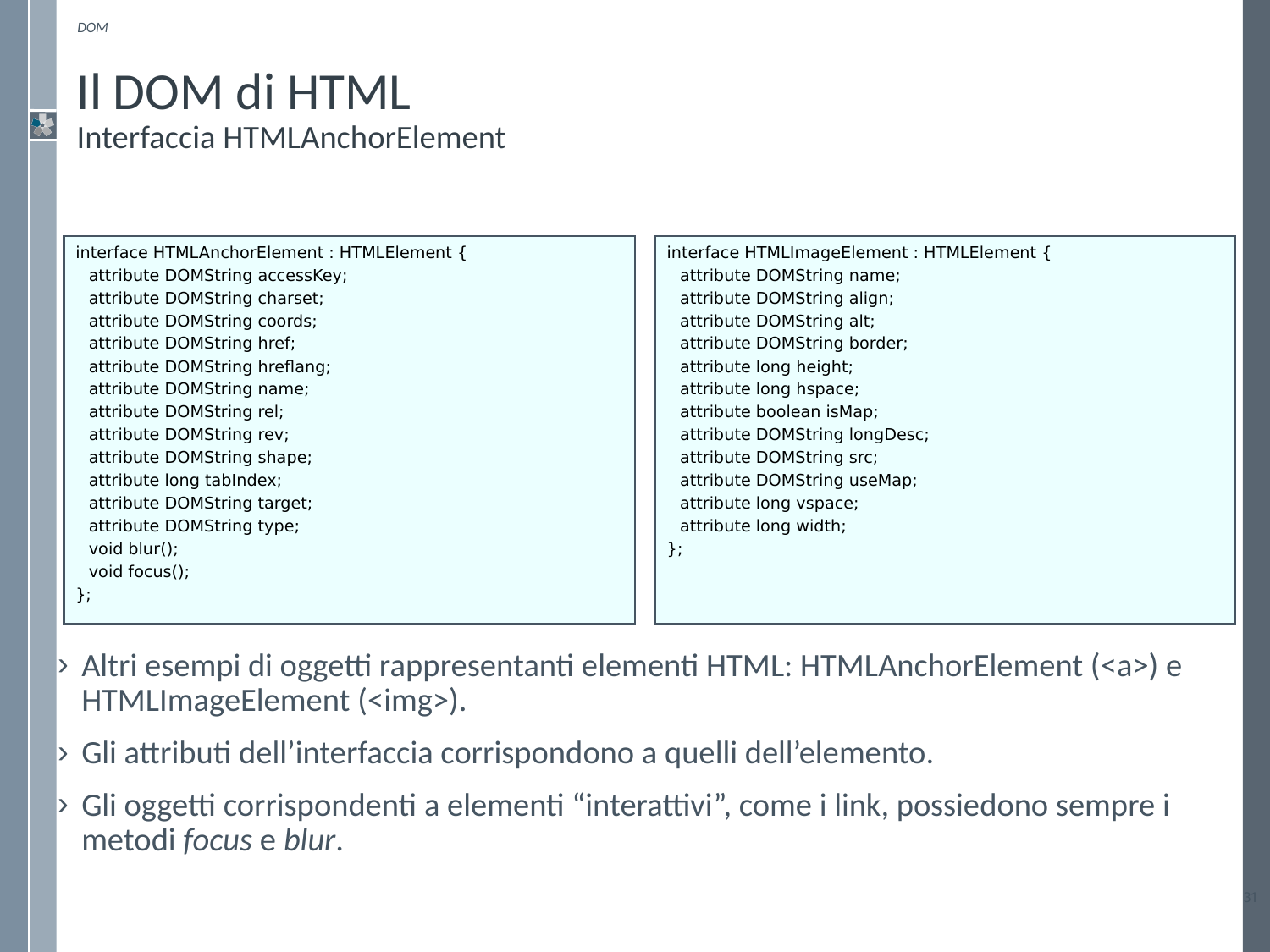

DOM
# Il DOM di HTML Interfaccia HTMLAnchorElement
interface HTMLAnchorElement : HTMLElement {
	attribute DOMString accessKey;
	attribute DOMString charset;
	attribute DOMString coords;
	attribute DOMString href;
	attribute DOMString hreflang;
	attribute DOMString name;
	attribute DOMString rel;
	attribute DOMString rev;
	attribute DOMString shape;
	attribute long tabIndex;
	attribute DOMString target;
	attribute DOMString type;
	void blur();
	void focus();
};
interface HTMLImageElement : HTMLElement {
	attribute DOMString name;
	attribute DOMString align;
	attribute DOMString alt;
	attribute DOMString border;
	attribute long height;
	attribute long hspace;
	attribute boolean isMap;
	attribute DOMString longDesc;
	attribute DOMString src;
	attribute DOMString useMap;
	attribute long vspace;
	attribute long width;
};
Altri esempi di oggetti rappresentanti elementi HTML: HTMLAnchorElement (<a>) e HTMLImageElement (<img>).
Gli attributi dell’interfaccia corrispondono a quelli dell’elemento.
Gli oggetti corrispondenti a elementi “interattivi”, come i link, possiedono sempre i metodi focus e blur.
31